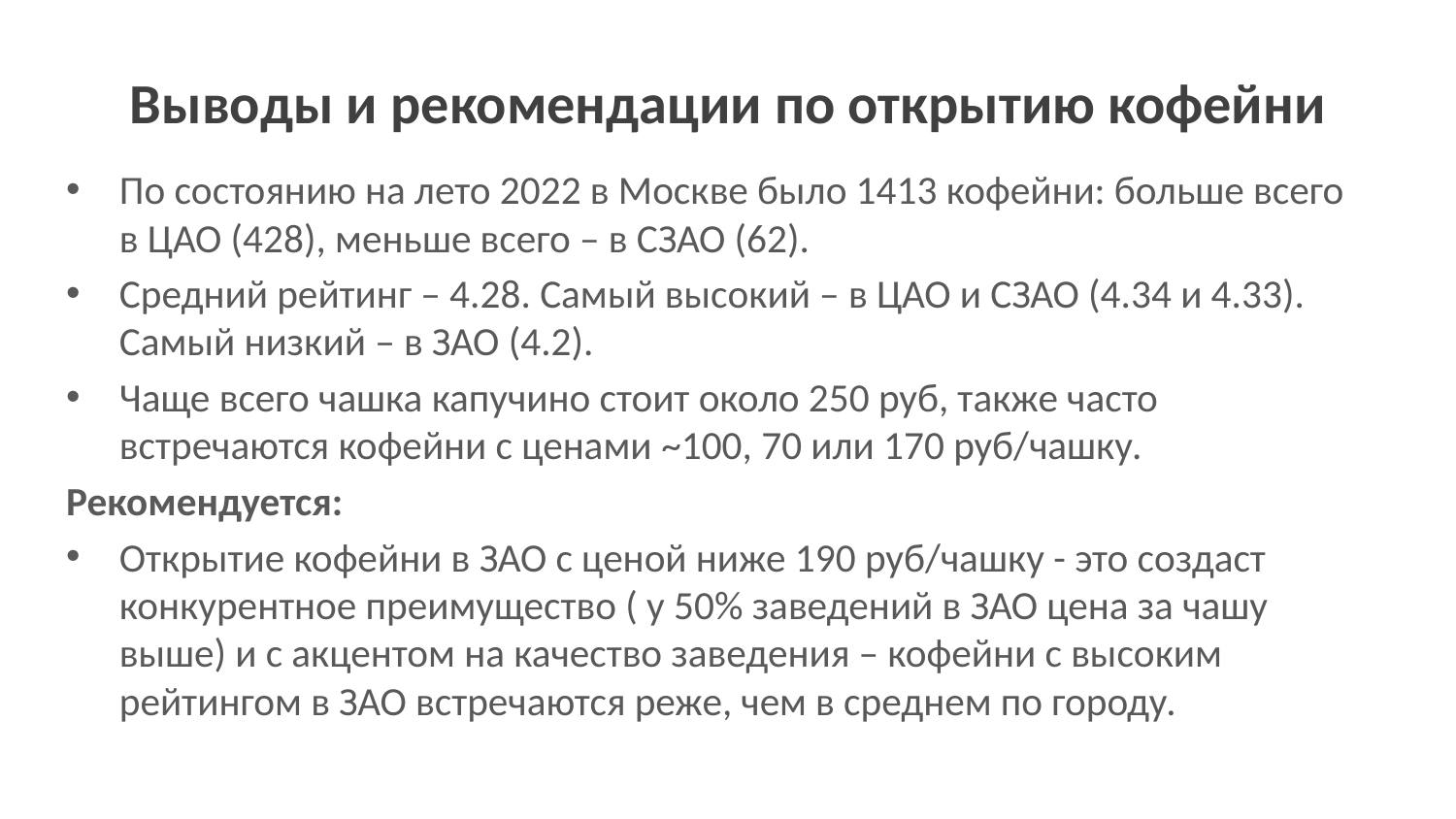

# Выводы и рекомендации по открытию кофейни
По состоянию на лето 2022 в Москве было 1413 кофейни: больше всего в ЦАО (428), меньше всего – в СЗАО (62).
Средний рейтинг – 4.28. Самый высокий – в ЦАО и СЗАО (4.34 и 4.33). Самый низкий – в ЗАО (4.2).
Чаще всего чашка капучино стоит около 250 руб, также часто встречаются кофейни с ценами ~100, 70 или 170 руб/чашку.
Рекомендуется:
Открытие кофейни в ЗАО с ценой ниже 190 руб/чашку - это создаст конкурентное преимущество ( у 50% заведений в ЗАО цена за чашу выше) и с акцентом на качество заведения – кофейни с высоким рейтингом в ЗАО встречаются реже, чем в среднем по городу.